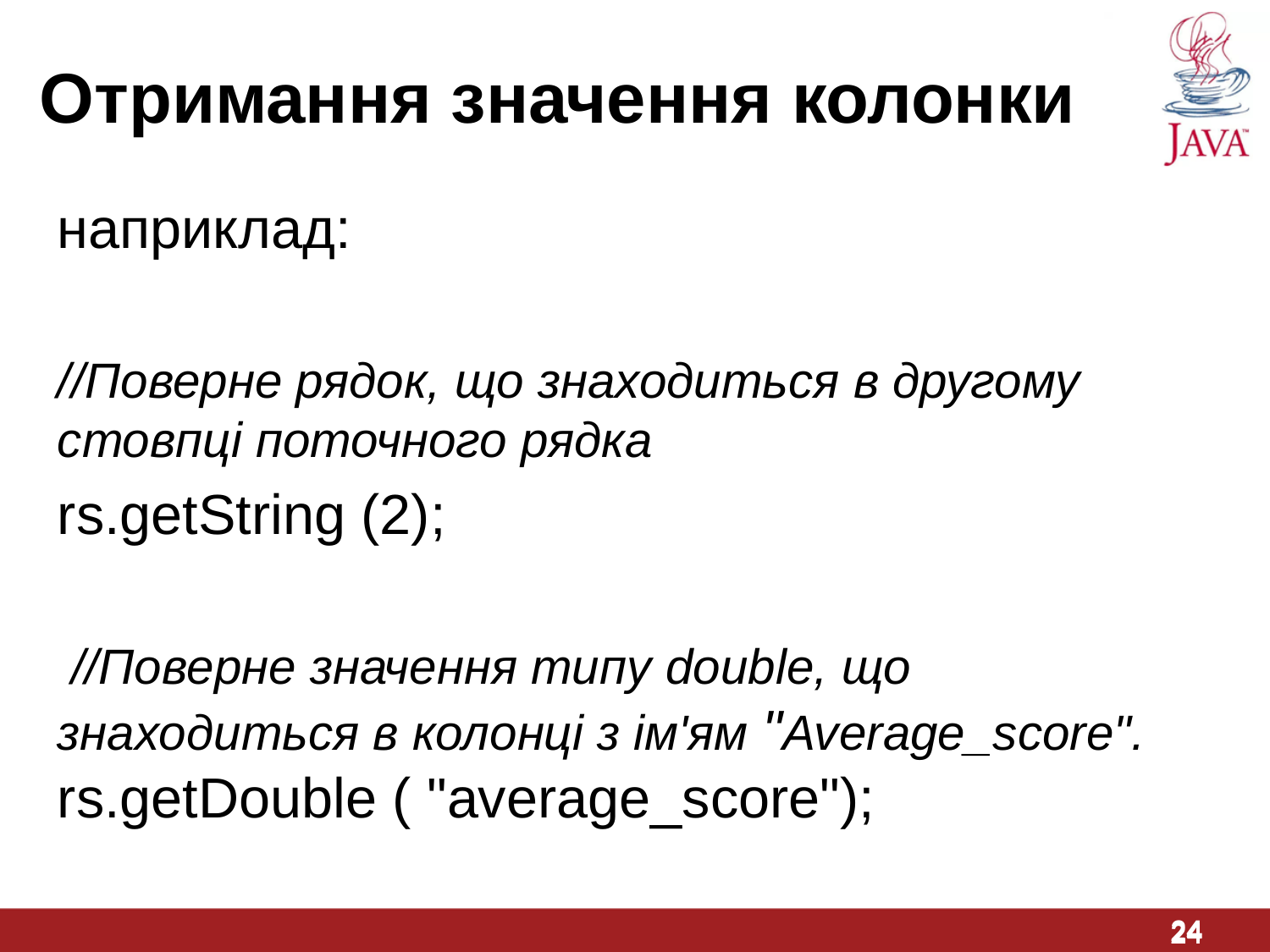

Отримання значення колонки
наприклад:

//Поверне рядок, що знаходиться в другому стовпці поточного рядка
rs.getString (2);

 //Поверне значення типу double, що знаходиться в колонці з ім'ям "Average_score".
rs.getDouble ( "average_score");